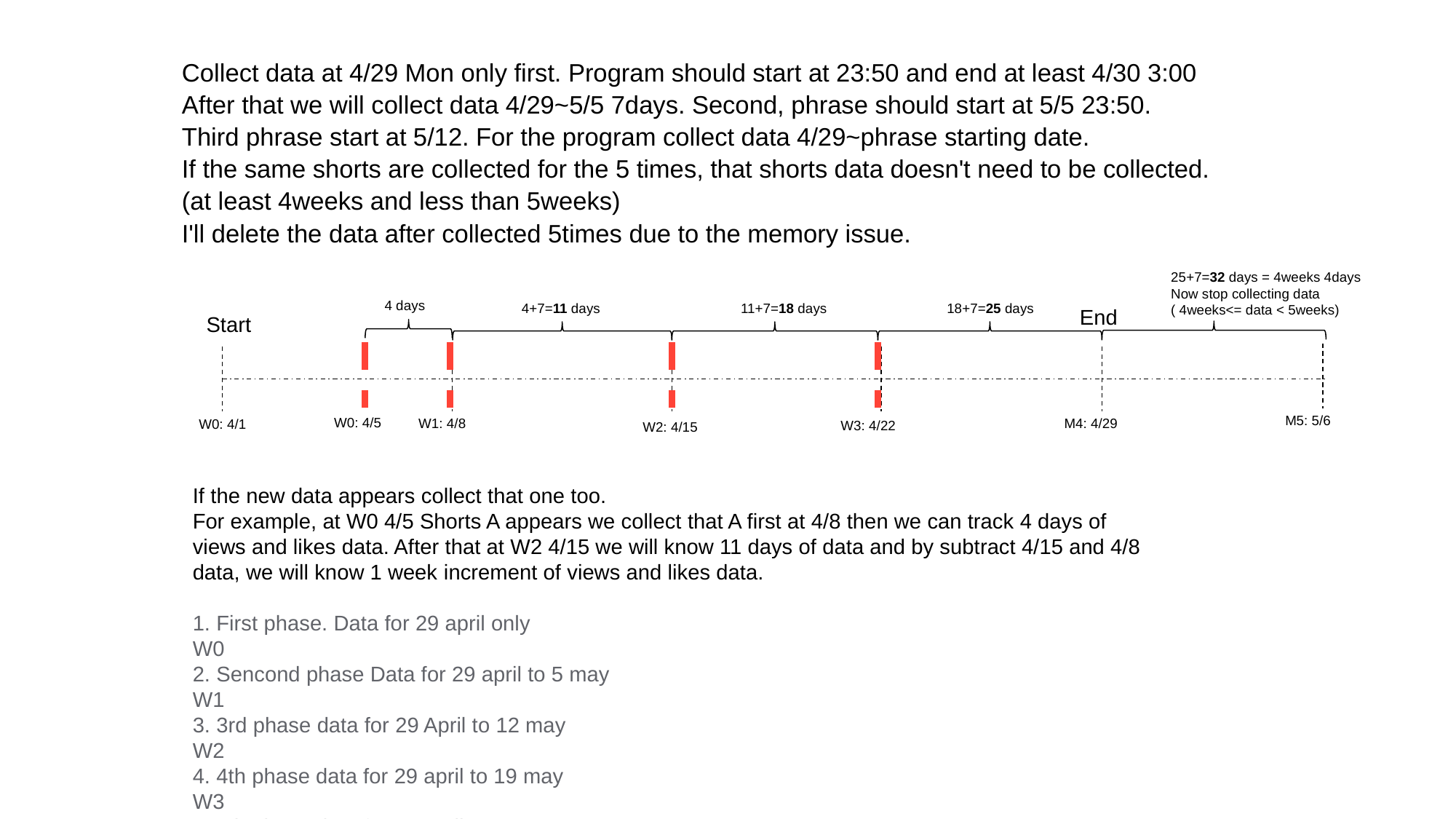

Collect data at 4/29 Mon only first. Program should start at 23:50 and end at least 4/30 3:00
After that we will collect data 4/29~5/5 7days. Second, phrase should start at 5/5 23:50.
Third phrase start at 5/12. For the program collect data 4/29~phrase starting date.
If the same shorts are collected for the 5 times, that shorts data doesn't need to be collected.
(at least 4weeks and less than 5weeks)
I'll delete the data after collected 5times due to the memory issue.

25+7=32 days = 4weeks 4days
Now stop collecting data
( 4weeks<= data < 5weeks)

4 days
4+7=11 days
11+7=18 days
18+7=25 days
End
Start
M5: 5/6
W0: 4/5
W1: 4/8
M4: 4/29
W0: 4/1
W3: 4/22
W2: 4/15
If the new data appears collect that one too.
For example, at W0 4/5 Shorts A appears we collect that A first at 4/8 then we can track 4 days of views and likes data. After that at W2 4/15 we will know 11 days of data and by subtract 4/15 and 4/8 data, we will know 1 week increment of views and likes data.

1. First phase. Data for 29 april only
W0
2. Sencond phase Data for 29 april to 5 may
W1
3. 3rd phase data for 29 April to 12 may
W2
4. 4th phase data for 29 april to 19 may
W3
5. 5th phase data for 29 april to 26 may
W4
6. 6th phase data for 30 april to 31 may
W5
7. 7th phase data for 5 may to 7 June
8. 8th phase data for 12 may to 14 June
9. 9th phase data for 19 may to 21 June
continue...